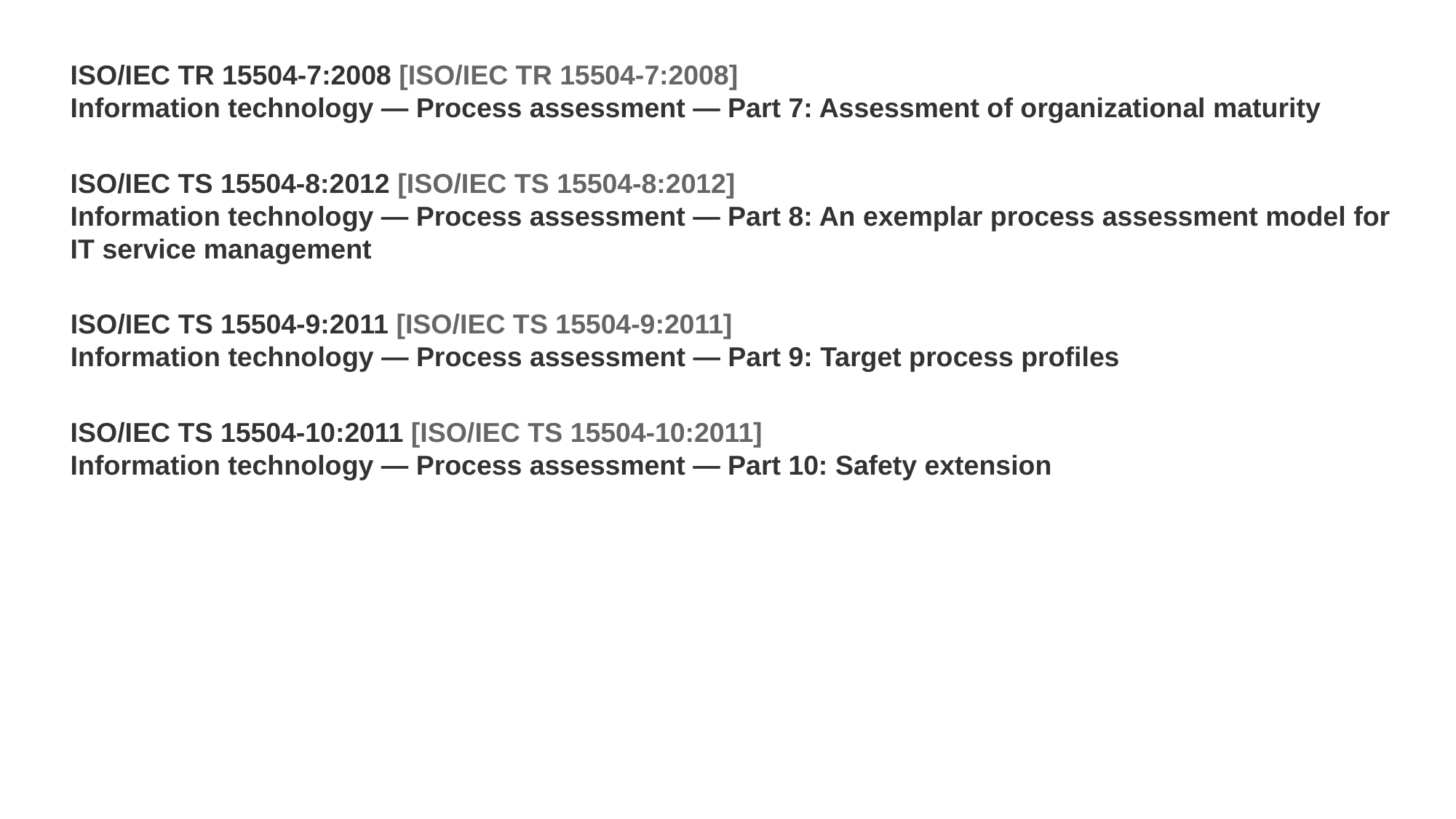

ISO/IEC TR 15504-7:2008 [ISO/IEC TR 15504-7:2008]
Information technology — Process assessment — Part 7: Assessment of organizational maturity
ISO/IEC TS 15504-8:2012 [ISO/IEC TS 15504-8:2012]
Information technology — Process assessment — Part 8: An exemplar process assessment model for IT service management
ISO/IEC TS 15504-9:2011 [ISO/IEC TS 15504-9:2011]
Information technology — Process assessment — Part 9: Target process profiles
ISO/IEC TS 15504-10:2011 [ISO/IEC TS 15504-10:2011]
Information technology — Process assessment — Part 10: Safety extension